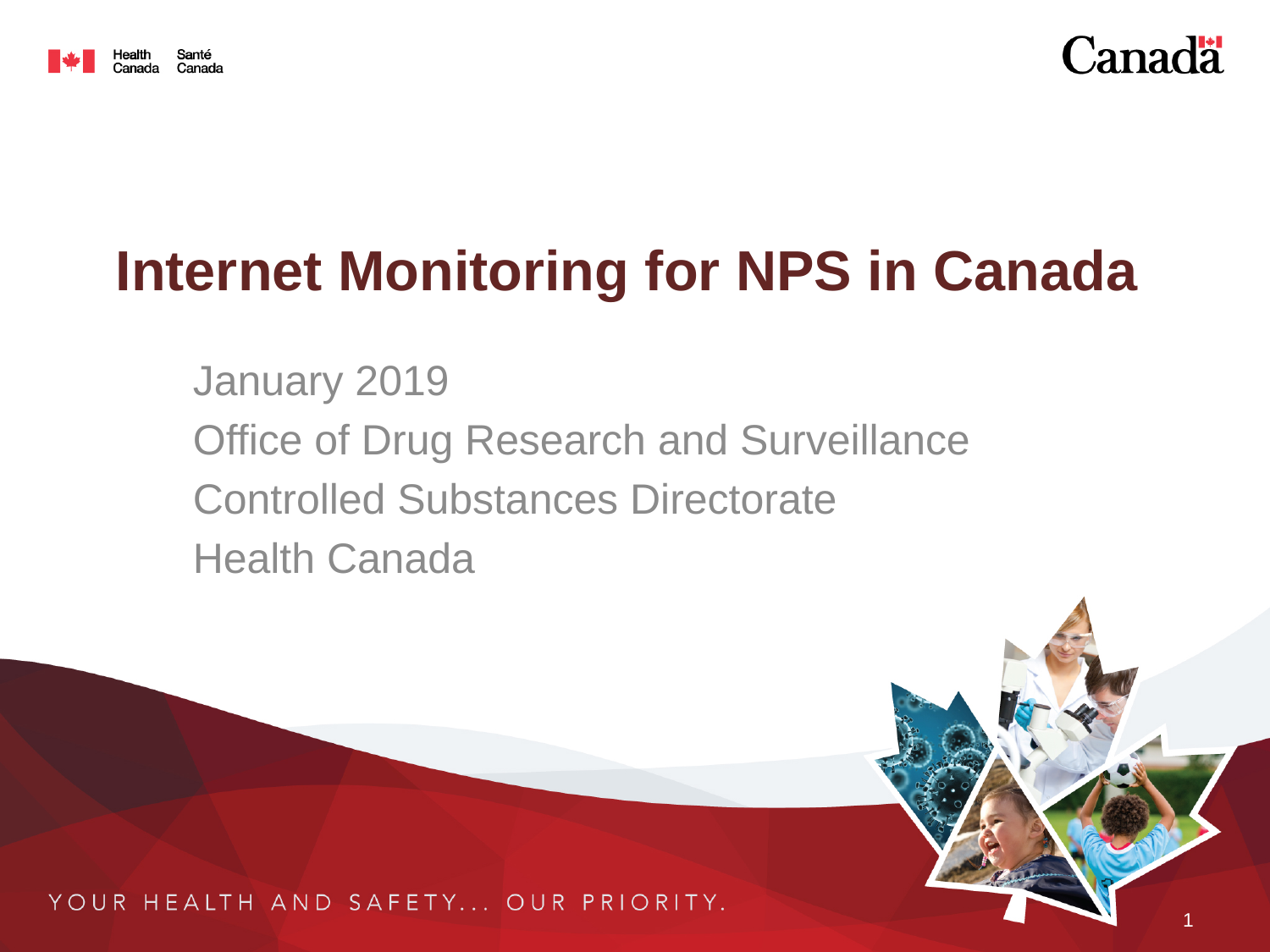

# Internet Monitoring for NPS in Canada
January 2019
Office of Drug Research and Surveillance
Controlled Substances Directorate
Health Canada

1